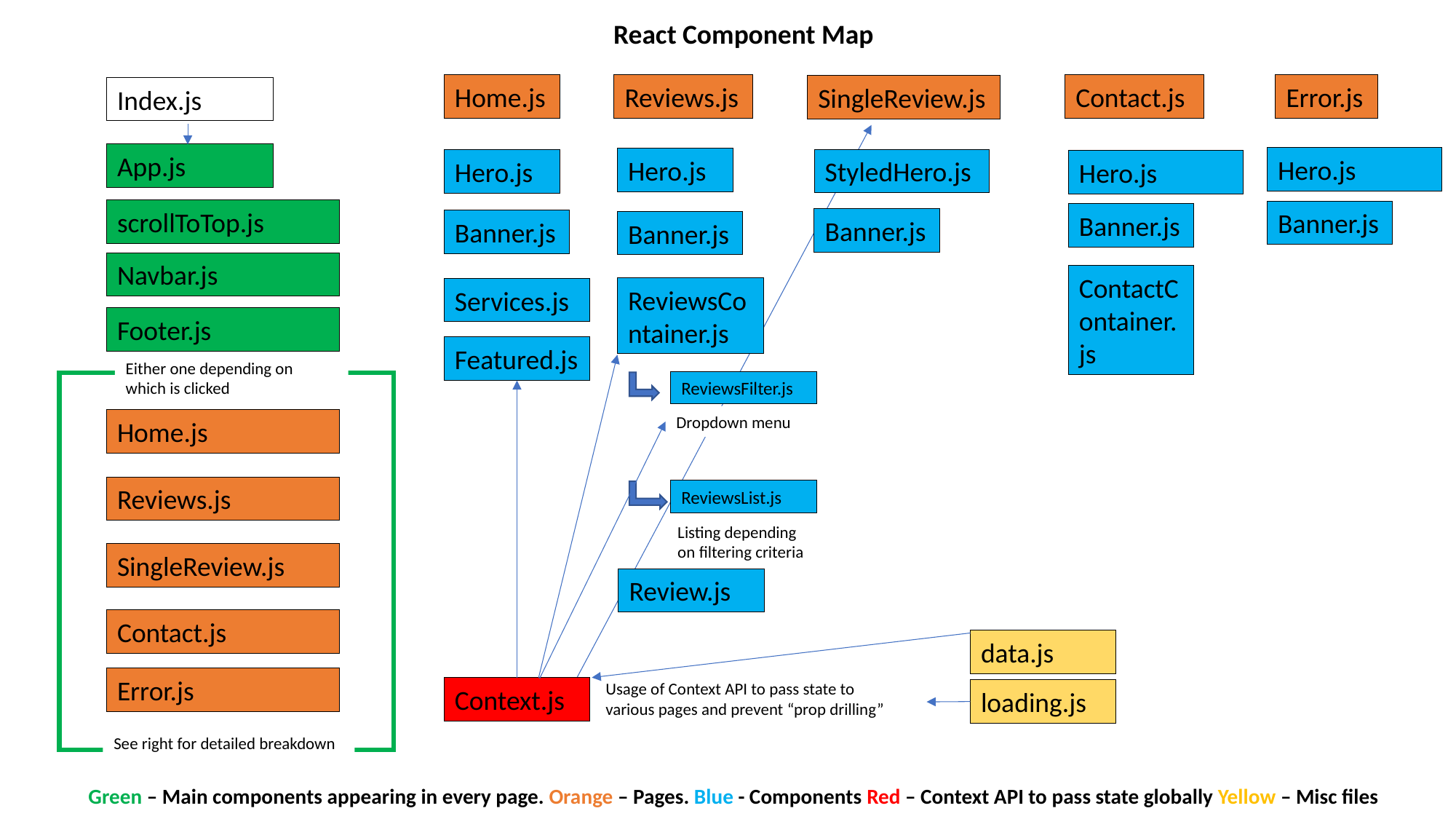

React Component Map
Reviews.js
Contact.js
Error.js
Home.js
SingleReview.js
Index.js
App.js
Hero.js
Hero.js
StyledHero.js
Hero.js
Hero.js
scrollToTop.js
Banner.js
Banner.js
Banner.js
Banner.js
Banner.js
Navbar.js
ContactContainer.js
ReviewsContainer.js
Services.js
Footer.js
Featured.js
Either one depending on which is clicked

ReviewsFilter.js

Dropdown menu
Home.js

Reviews.js
ReviewsList.js
Listing depending on filtering criteria
SingleReview.js
Review.js
Contact.js
data.js
Error.js
Usage of Context API to pass state to various pages and prevent “prop drilling”
Context.js
loading.js
See right for detailed breakdown
Green – Main components appearing in every page. Orange – Pages. Blue - Components Red – Context API to pass state globally Yellow – Misc files